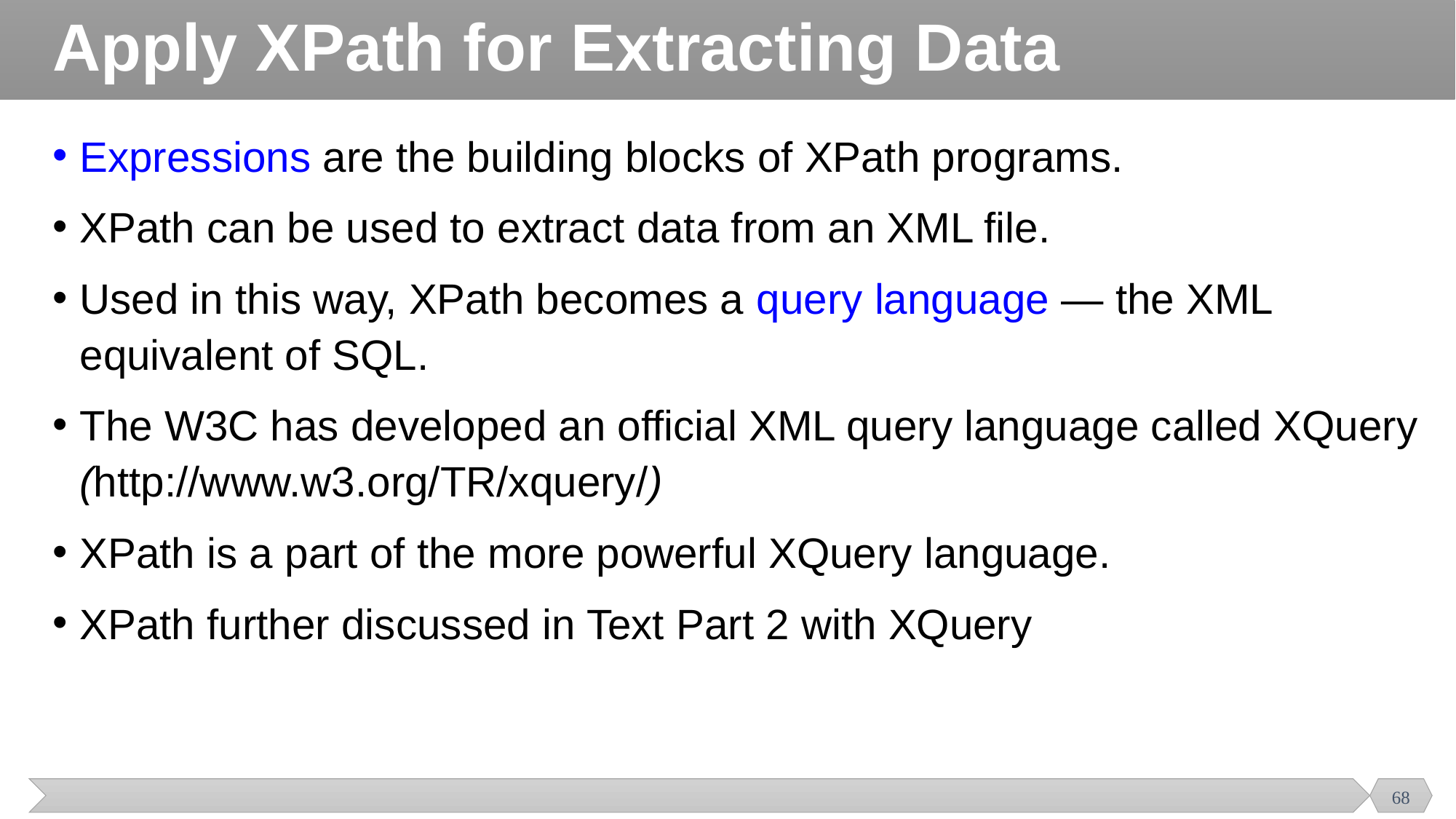

# Apply XPath for Extracting Data
Expressions are the building blocks of XPath programs.
XPath can be used to extract data from an XML file.
Used in this way, XPath becomes a query language — the XML equivalent of SQL.
The W3C has developed an official XML query language called XQuery (http://www.w3.org/TR/xquery/)
XPath is a part of the more powerful XQuery language.
XPath further discussed in Text Part 2 with XQuery
68